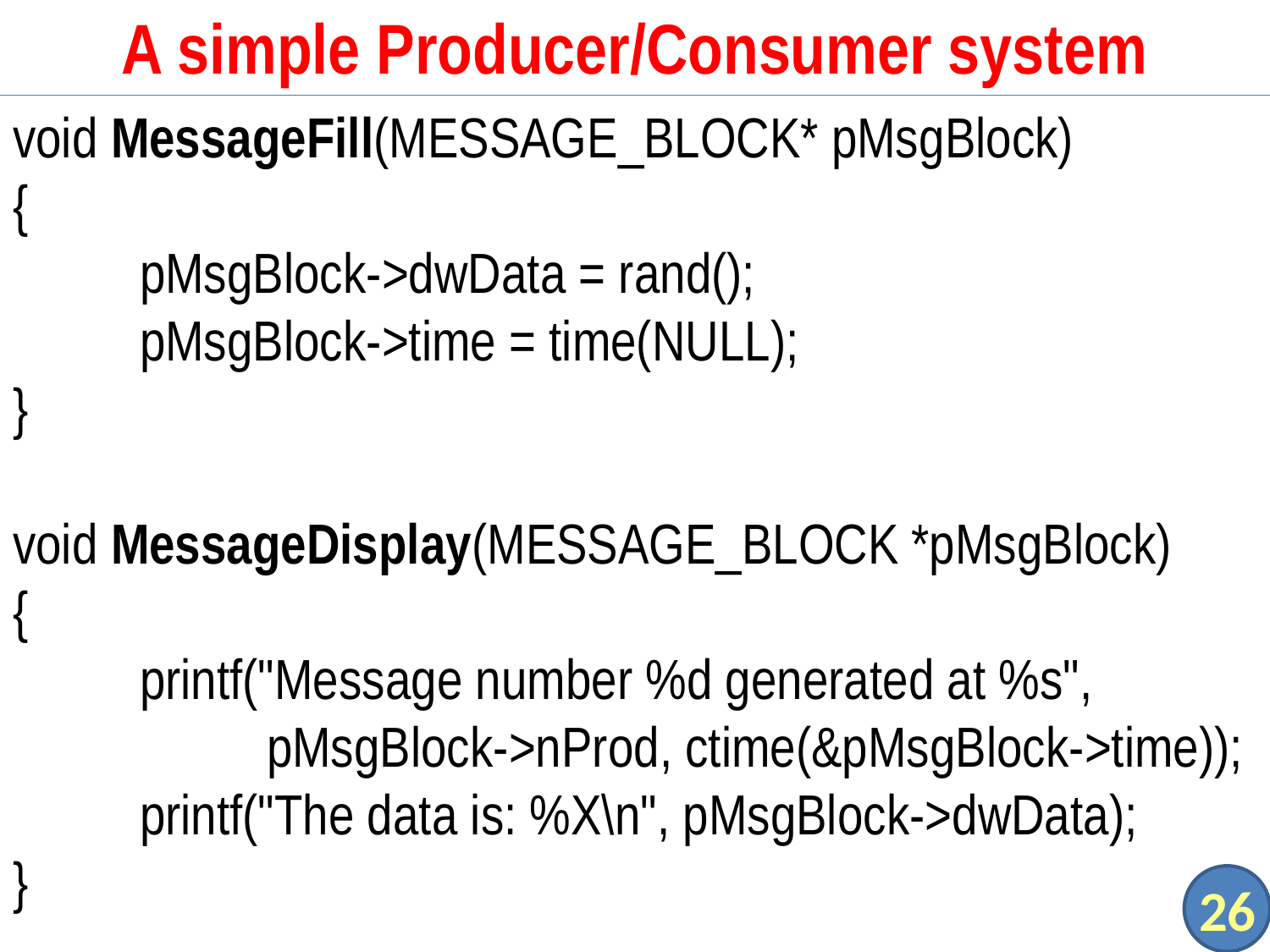

# A simple Producer/Consumer system
void MessageFill(MESSAGE_BLOCK* pMsgBlock)
{
	pMsgBlock->dwData = rand();
	pMsgBlock->time = time(NULL);
}

void MessageDisplay(MESSAGE_BLOCK *pMsgBlock)
{
	printf("Message number %d generated at %s",
		pMsgBlock->nProd, ctime(&pMsgBlock->time));
	printf("The data is: %X\n", pMsgBlock->dwData);
}
26